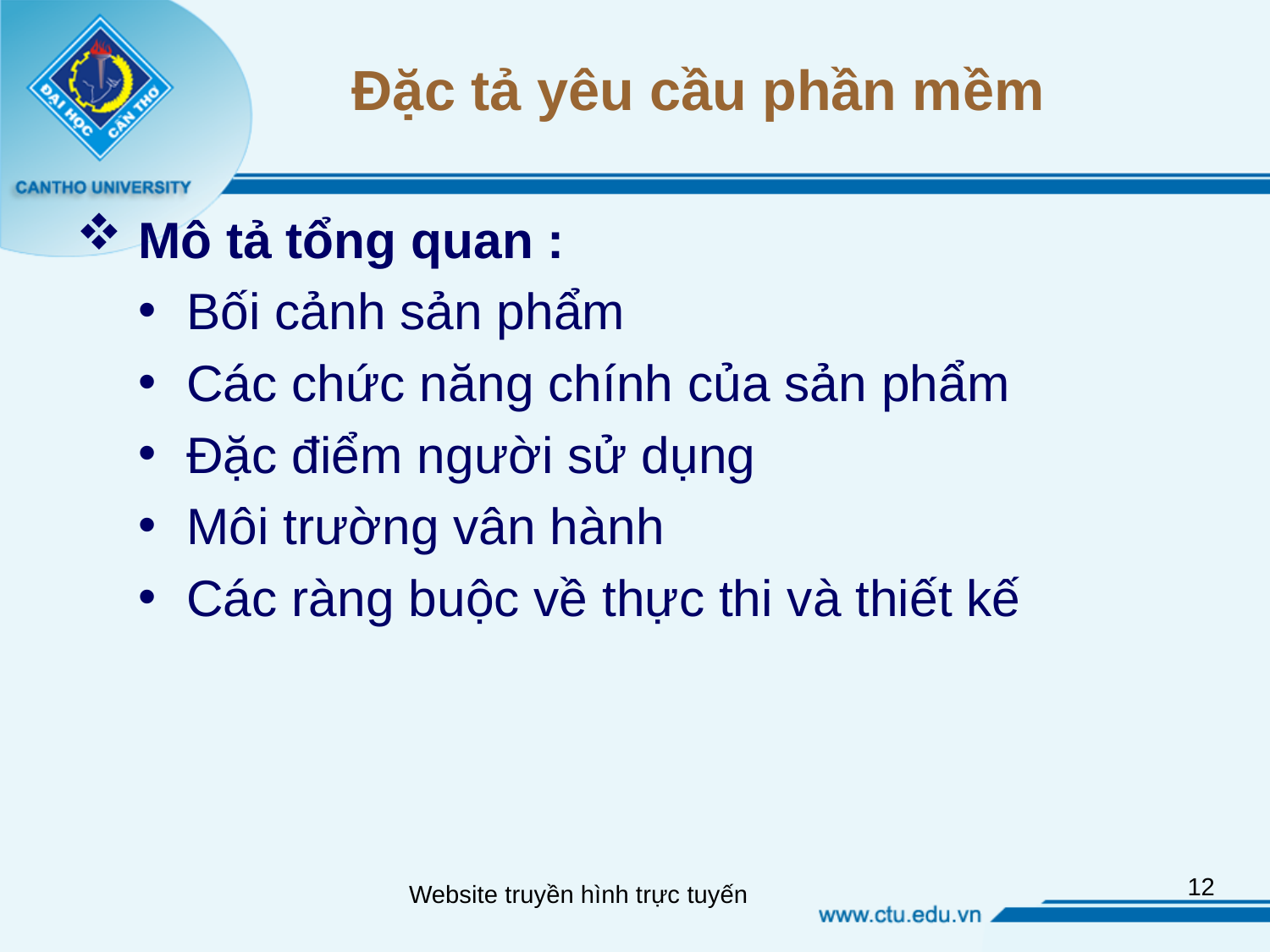

# Đặc tả yêu cầu phần mềm
 Mô tả tổng quan :
Bối cảnh sản phẩm
Các chức năng chính của sản phẩm
Đặc điểm người sử dụng
Môi trường vân hành
Các ràng buộc về thực thi và thiết kế

12
Website truyền hình trực tuyến